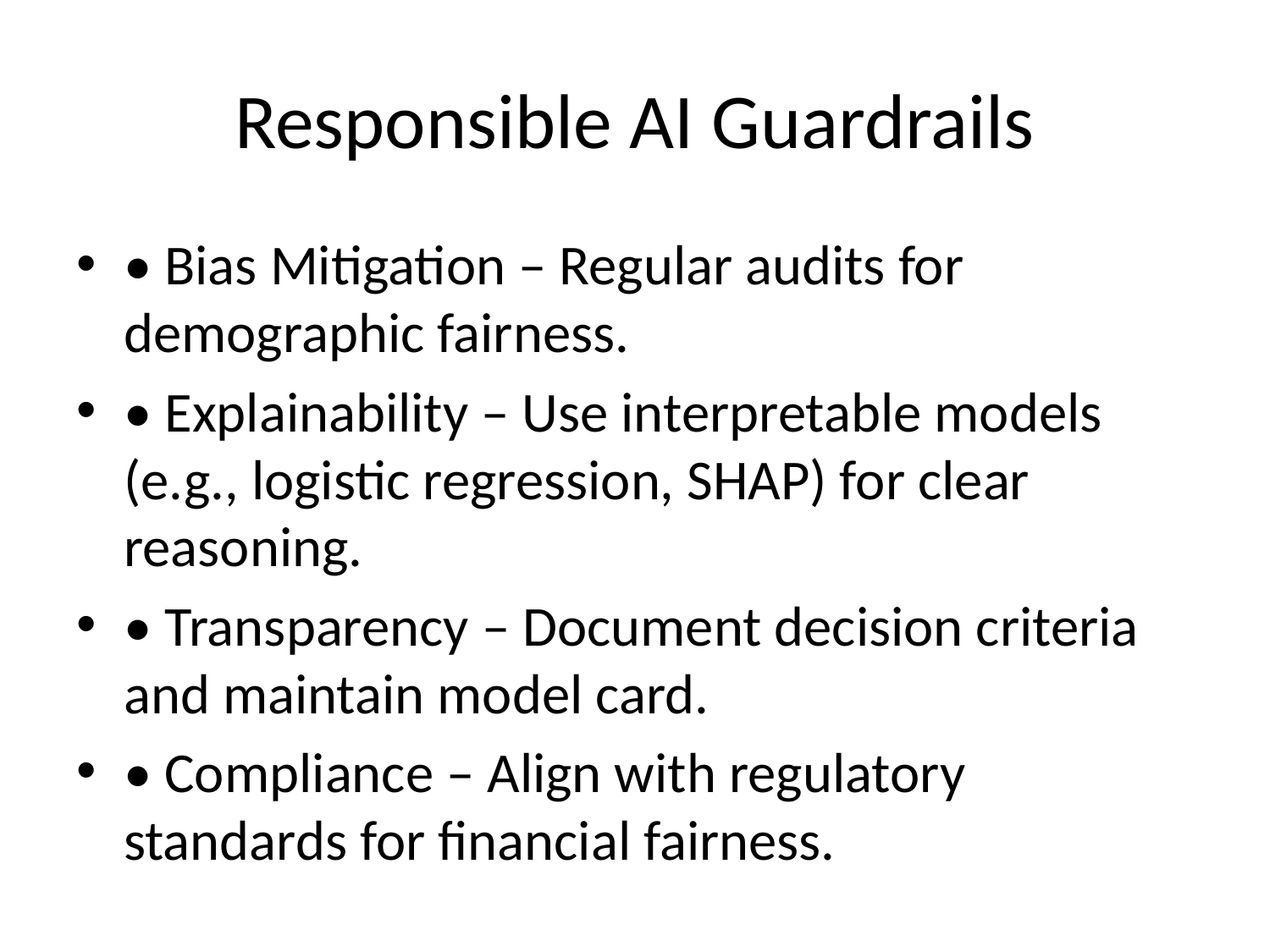

# Responsible AI Guardrails
• Bias Mitigation – Regular audits for demographic fairness.
• Explainability – Use interpretable models (e.g., logistic regression, SHAP) for clear reasoning.
• Transparency – Document decision criteria and maintain model card.
• Compliance – Align with regulatory standards for financial fairness.